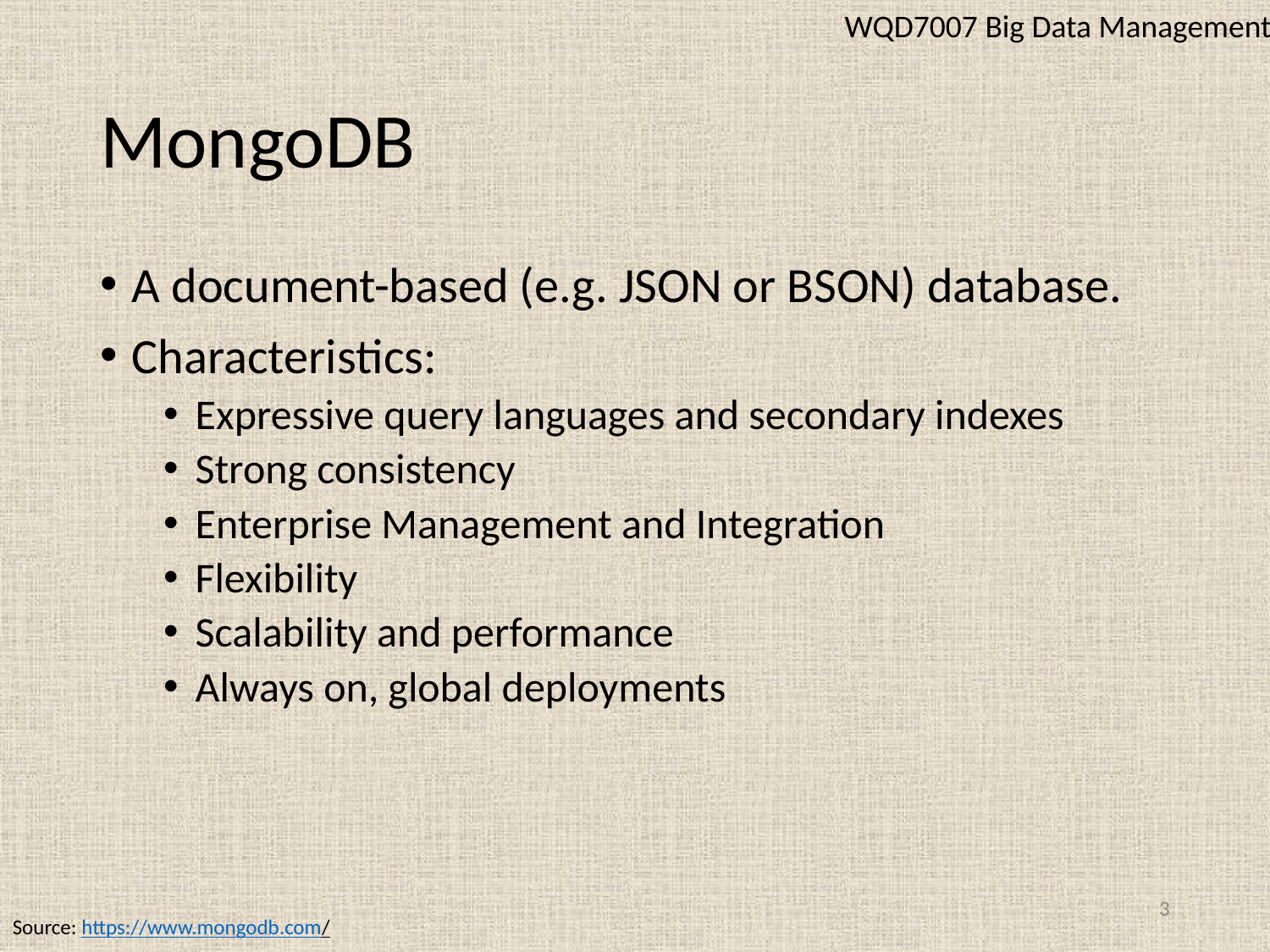

WQD7007 Big Data Management
# MongoDB
A document-based (e.g. JSON or BSON) database.
Characteristics:
Expressive query languages and secondary indexes
Strong consistency
Enterprise Management and Integration
Flexibility
Scalability and performance
Always on, global deployments

3
Source: https://www.mongodb.com/